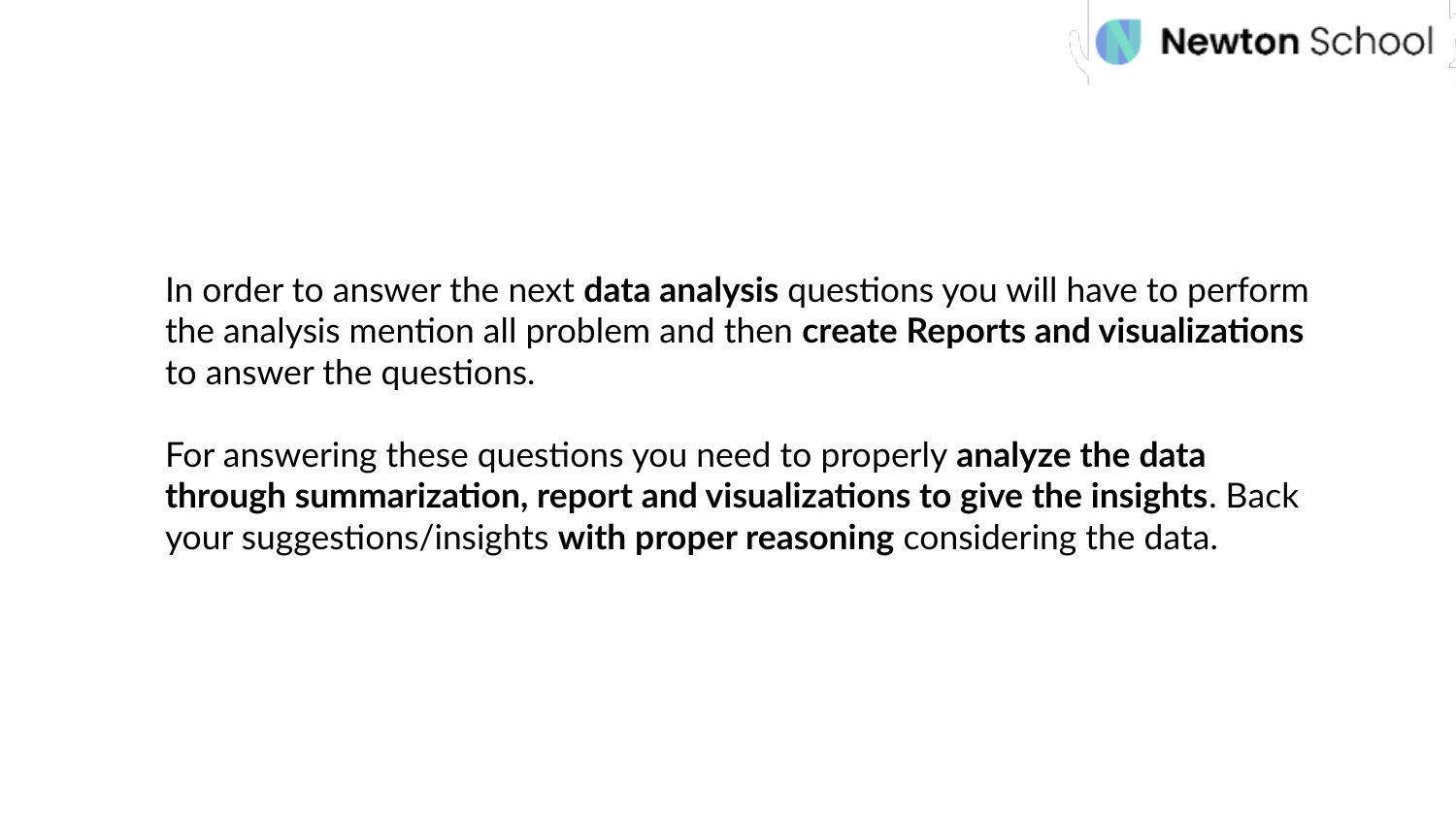

In order to answer the next data analysis questions you will have to perform the analysis mention all problem and then create Reports and visualizations to answer the questions.

For answering these questions you need to properly analyze the data through summarization, report and visualizations to give the insights. Back your suggestions/insights with proper reasoning considering the data.